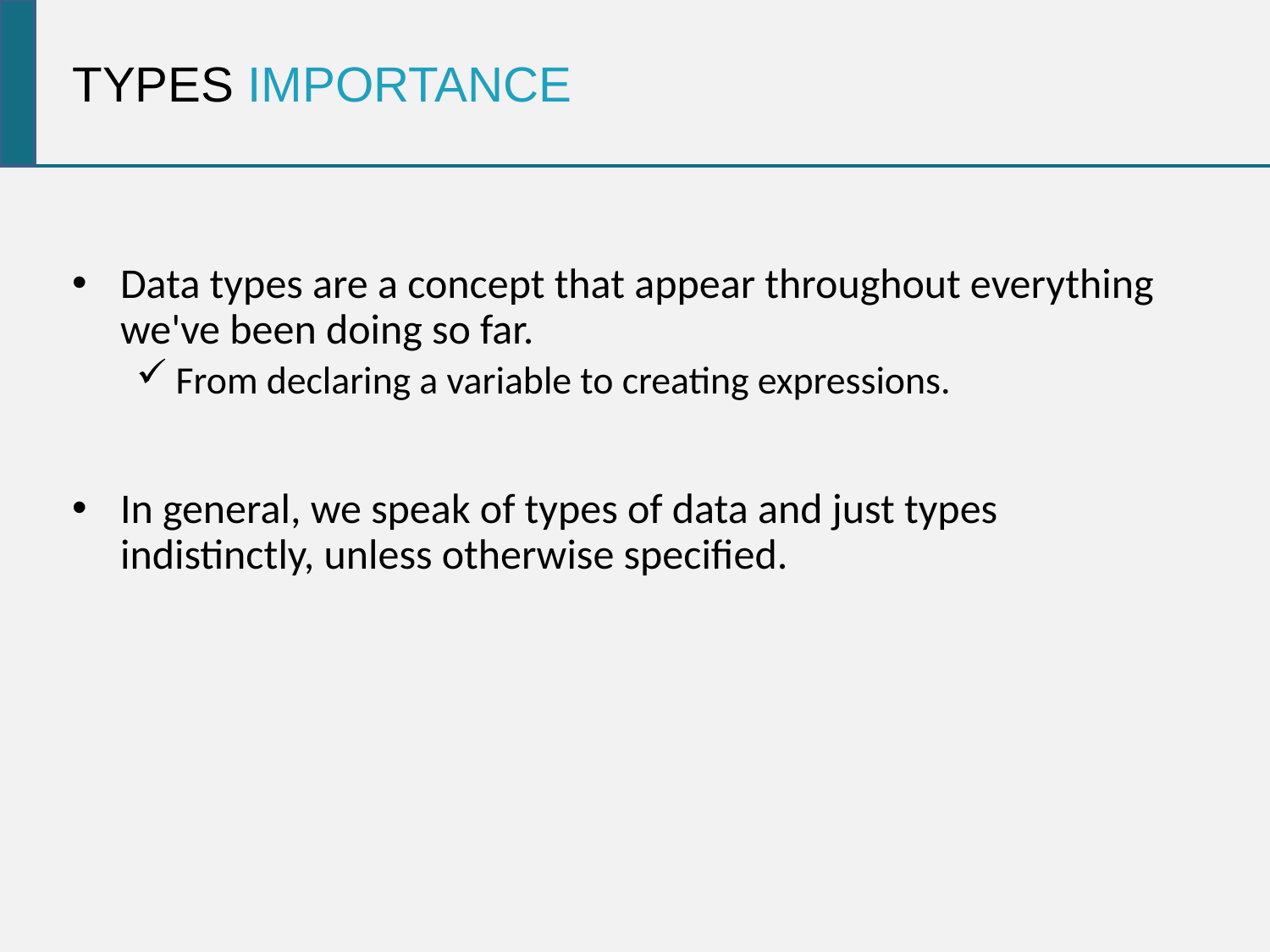

TYPES importance

Data types are a concept that appear throughout everything we've been doing so far.
From declaring a variable to creating expressions.

In general, we speak of types of data and just types indistinctly, unless otherwise specified.